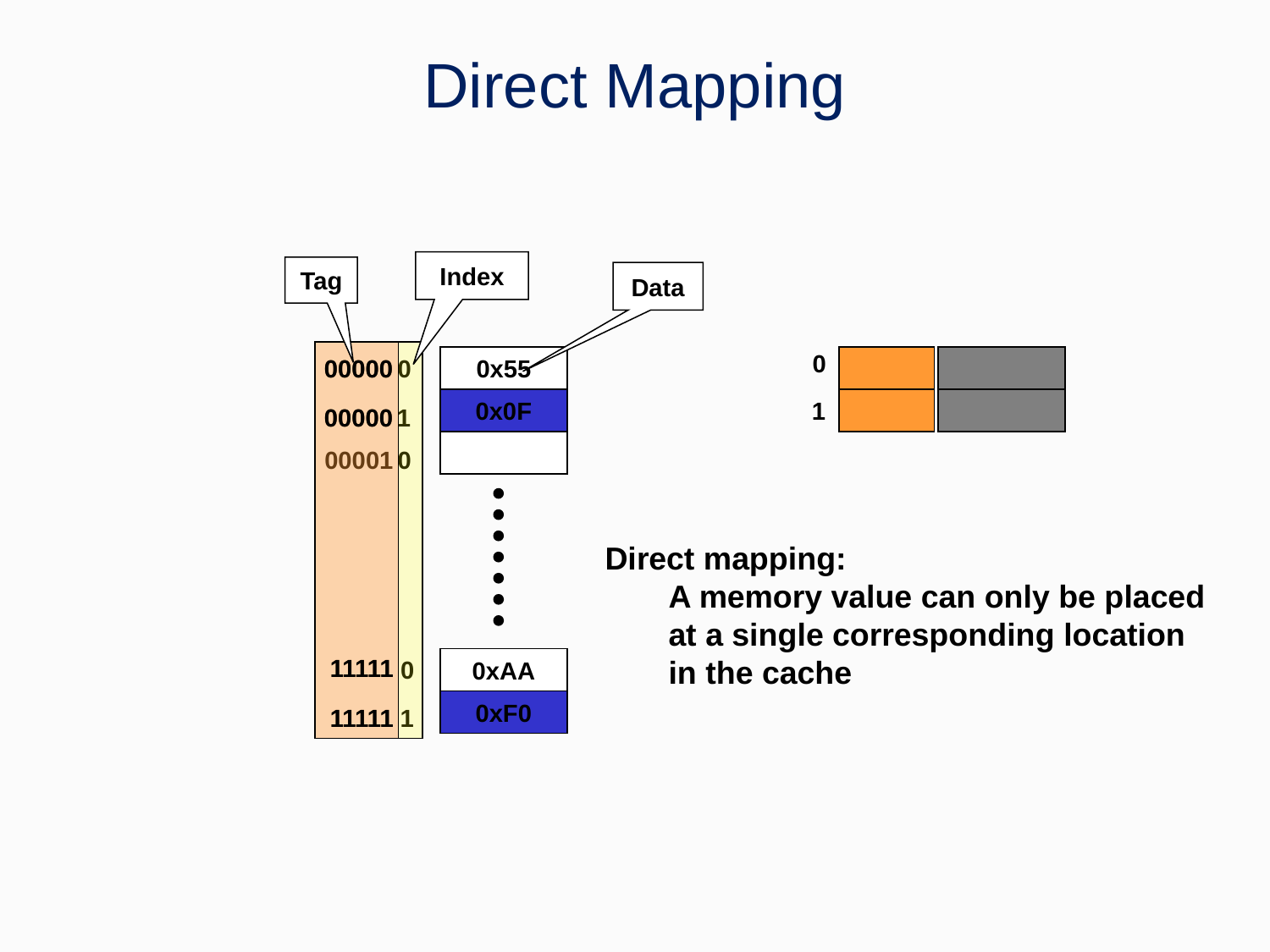

# Direct Mapping
Index
Tag
Data

0
00000
0x55
00000
0
0x55

0x0F
00000
0x0F
1

00000
1

00001
0

Direct mapping:
A memory value can only be placed at a single corresponding location in the cache
11111
0xAA
11111
0
0xAA
0xF0
11111
0xF0
11111
1
34